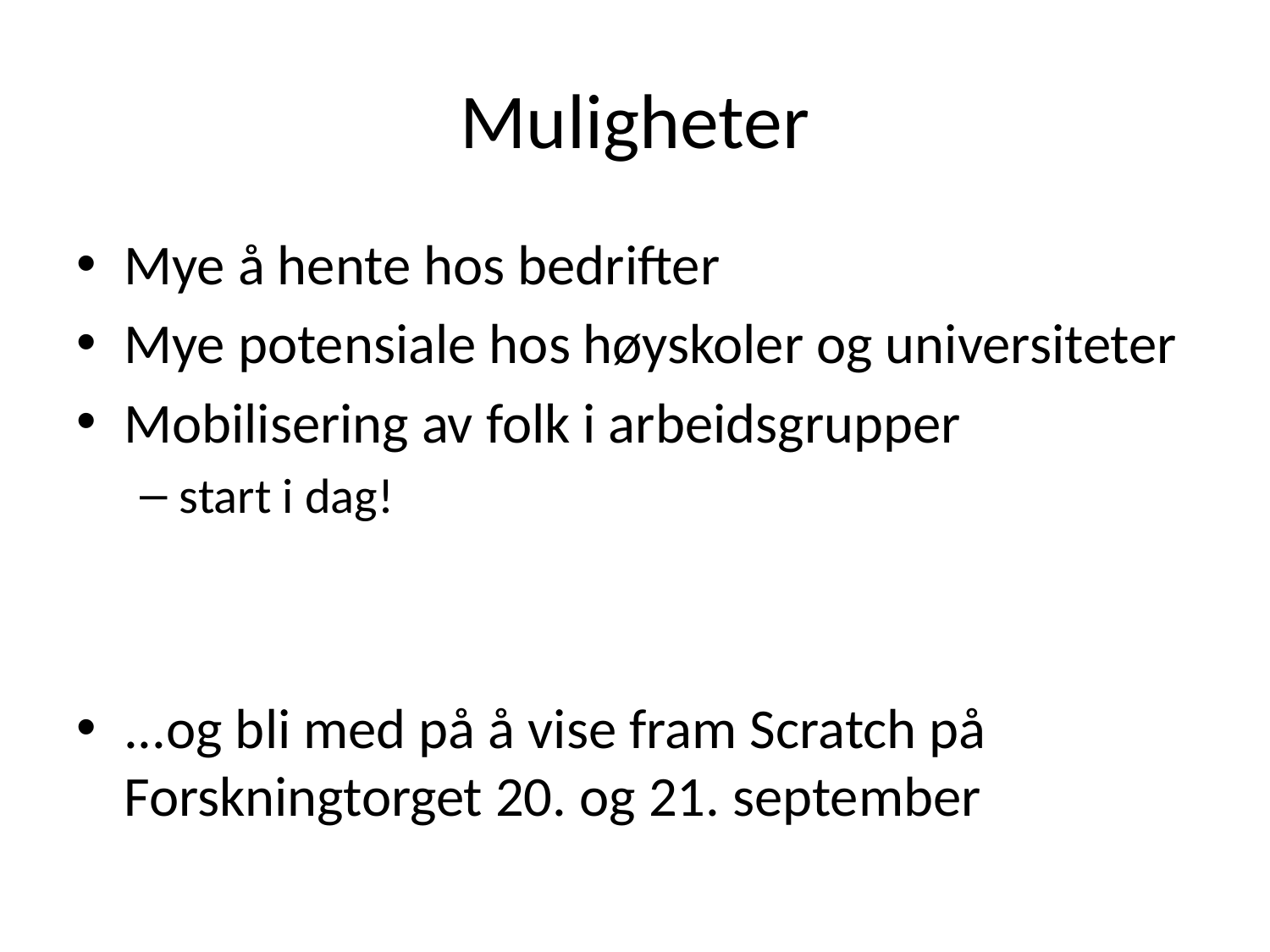

# Muligheter
Mye å hente hos bedrifter
Mye potensiale hos høyskoler og universiteter
Mobilisering av folk i arbeidsgrupper
start i dag!

...og bli med på å vise fram Scratch på Forskningtorget 20. og 21. september